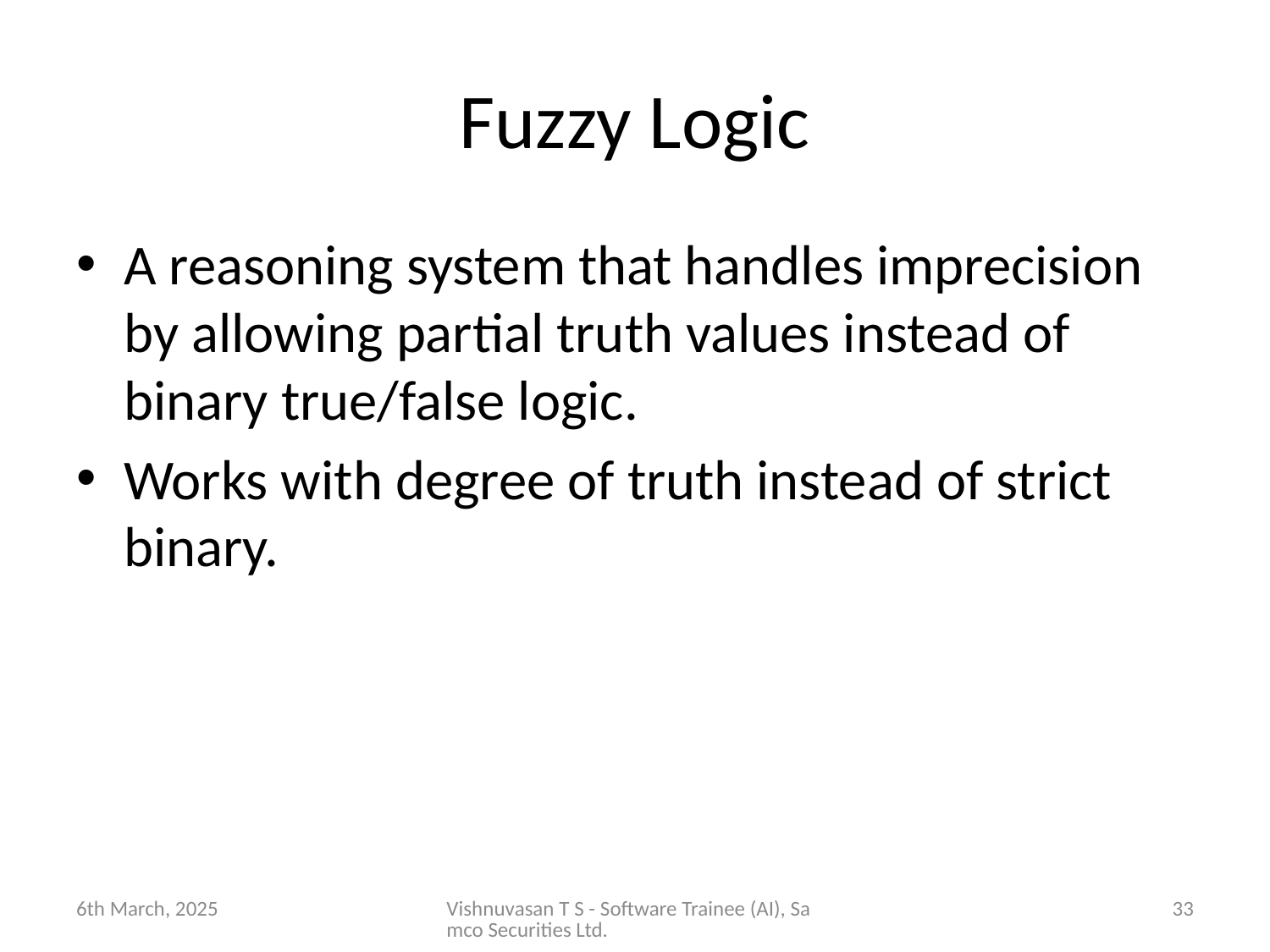

# Fuzzy Logic
A reasoning system that handles imprecision by allowing partial truth values instead of binary true/false logic.
Works with degree of truth instead of strict binary.

6th March, 2025
Vishnuvasan T S - Software Trainee (AI), Samco Securities Ltd.
33